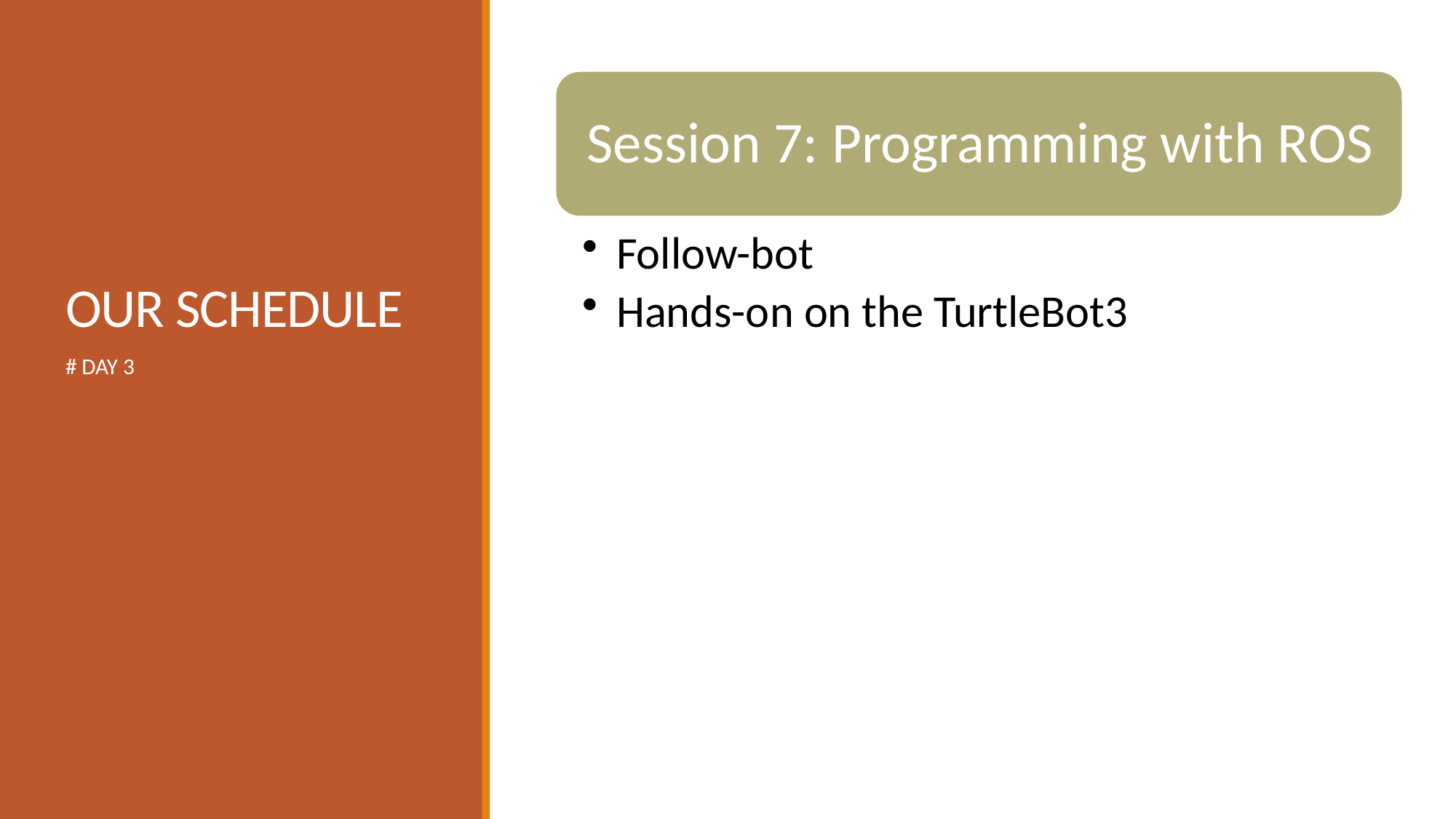

# OUR SCHEDULE
Session 7: Programming with ROS
Follow-bot
Hands-on on the TurtleBot3
# DAY 3